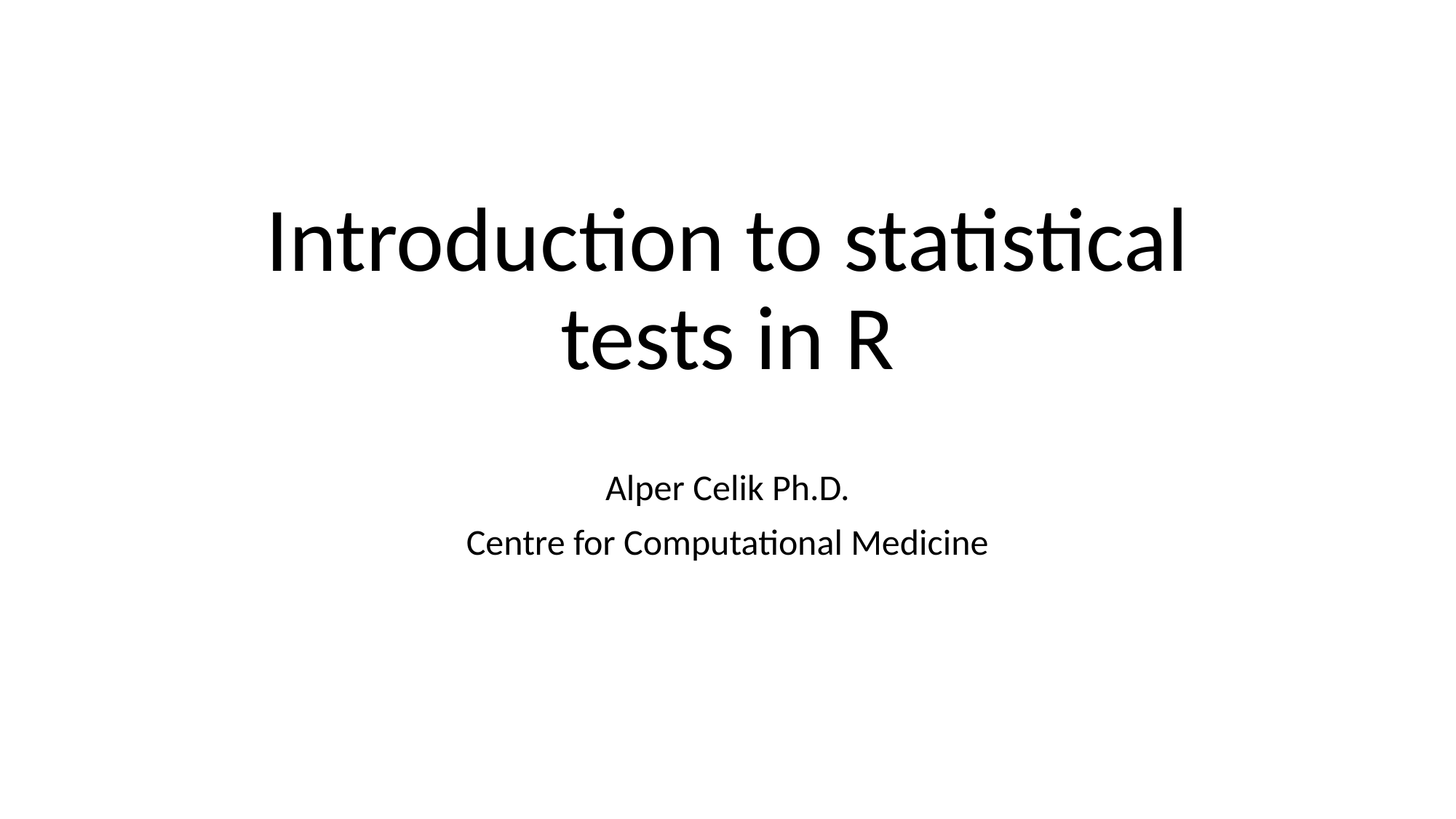

# Introduction to statistical tests in R
Alper Celik Ph.D.
Centre for Computational Medicine